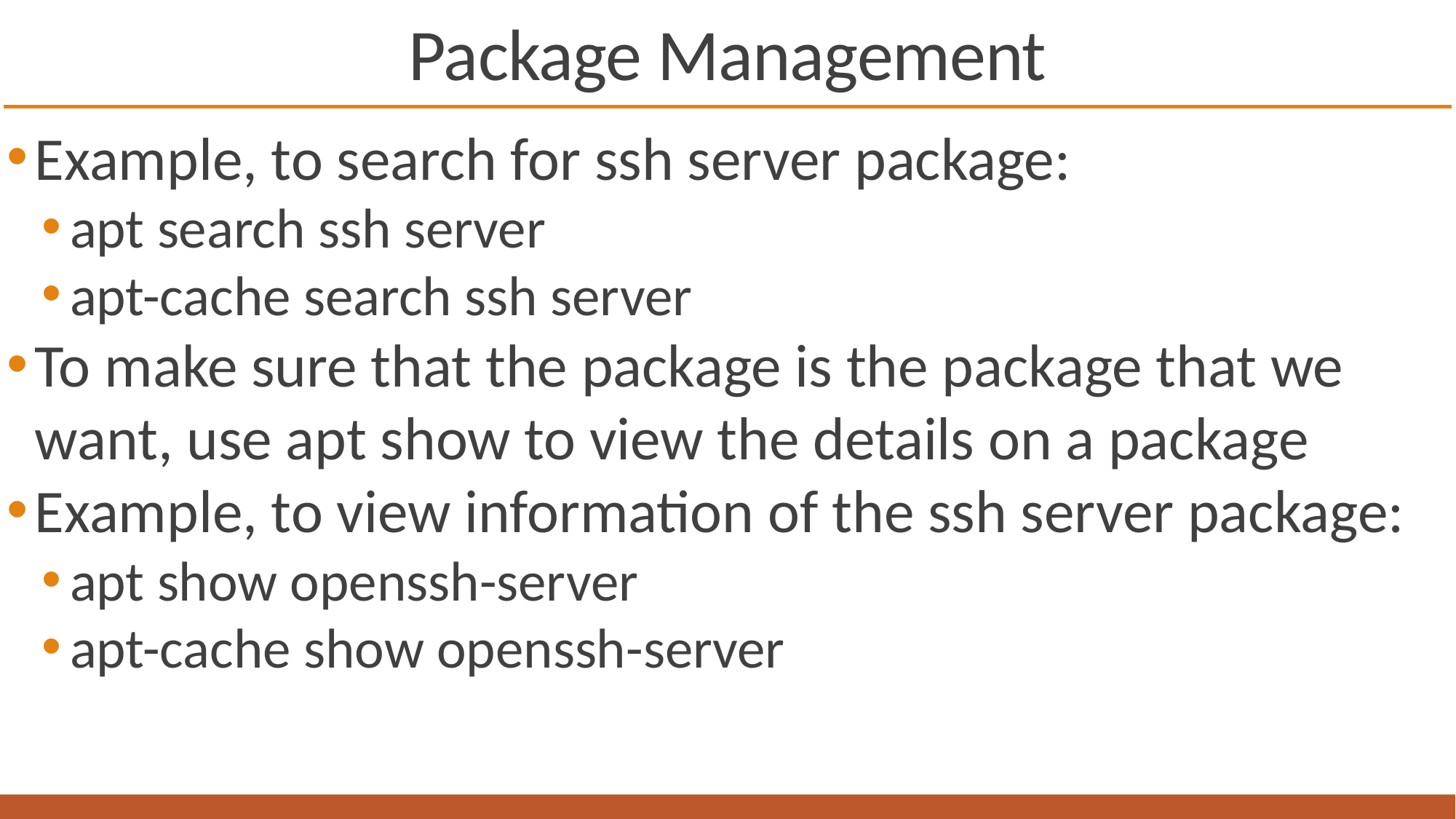

# Package Management
Example, to search for ssh server package:
apt search ssh server
apt-cache search ssh server
To make sure that the package is the package that we want, use apt show to view the details on a package
Example, to view information of the ssh server package:
apt show openssh-server
apt-cache show openssh-server